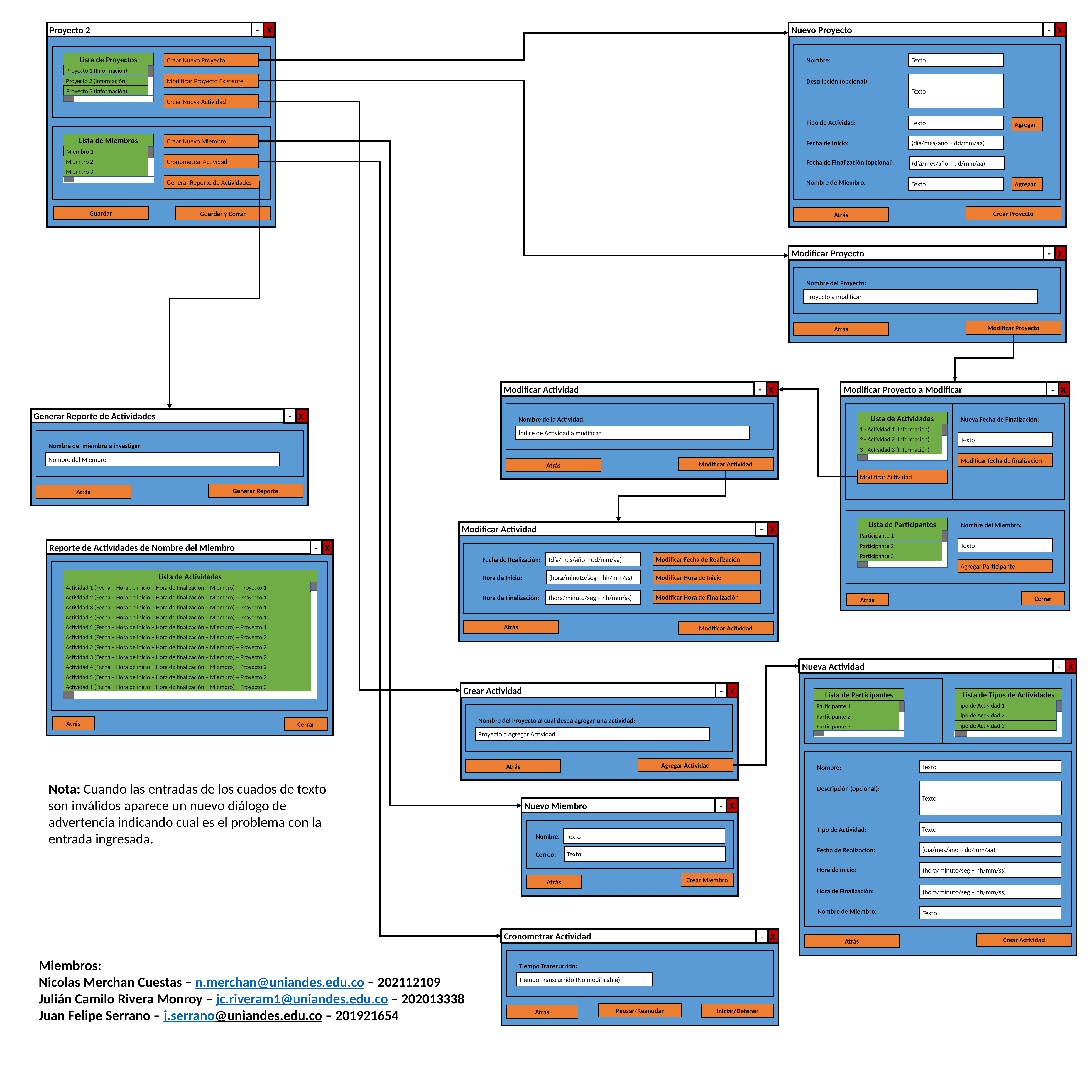

-
Nuevo Proyecto
X
Proyecto 2
-
X

Nombre:
Lista de Proyectos
Crear Nuevo Proyecto
Texto
Proyecto 1 (Información)

Texto
Modificar Proyecto Existente
Descripción (opcional):
Proyecto 2 (Información)
Proyecto 3 (Información)
Crear Nueva Actividad

Tipo de Actividad:
Texto
Agregar

Lista de Miembros
Crear Nuevo Miembro
(día/mes/año – dd/mm/aa)
Fecha de Inicio:
Miembro 1

Cronometrar Actividad
Fecha de Finalización (opcional):
Miembro 2
(día/mes/año – dd/mm/aa)
Miembro 3
Generar Reporte de Actividades
Nombre de Miembro:

Texto
Agregar
Guardar
Guardar y Cerrar
Crear Proyecto
Atrás

Modificar Proyecto
X
-

Nombre del Proyecto:
Proyecto a modificar
Modificar Proyecto
Atrás
-

Modificar Proyecto a Modificar
X
Modificar Actividad
-
X

-

Generar Reporte de Actividades
X
Nombre de la Actividad:
Lista de Actividades
Nueva Fecha de Finalización:
1 - Actividad 1 (Información)

Índice de Actividad a modificar

Texto
2 - Actividad 2 (Información)
Nombre del miembro a investigar:
3 - Actividad 3 (Información)
Nombre del Miembro
Modificar fecha de finalización

Modificar Actividad
Atrás
Modificar Actividad
Generar Reporte
Atrás

Lista de Participantes
Nombre del Miembro:
Modificar Actividad
X
-

Participante 1

Texto

Reporte de Actividades de Nombre del Miembro
X
-
Participante 2

Participante 3
Modificar Fecha de Realización
Fecha de Realización:
(día/mes/año – dd/mm/aa)
Agregar Participante

Lista de Actividades
(hora/minuto/seg – hh/mm/ss)
Modificar Hora de Inicio
Hora de Inicio:

Actividad 1 (Fecha – Hora de inicio – Hora de finalización – Miembro) – Proyecto 1

Modificar Hora de Finalización
Hora de Finalización:
(hora/minuto/seg – hh/mm/ss)
Cerrar
Actividad 2 (Fecha – Hora de inicio – Hora de finalización – Miembro) – Proyecto 1

Atrás
Actividad 3 (Fecha – Hora de inicio – Hora de finalización – Miembro) – Proyecto 1
Actividad 4 (Fecha – Hora de inicio – Hora de finalización – Miembro) – Proyecto 1
Atrás
Modificar Actividad
Actividad 5 (Fecha – Hora de inicio – Hora de finalización – Miembro) – Proyecto 1
Actividad 1 (Fecha – Hora de inicio – Hora de finalización – Miembro) – Proyecto 2

Actividad 2 (Fecha – Hora de inicio – Hora de finalización – Miembro) – Proyecto 2
Actividad 3 (Fecha – Hora de inicio – Hora de finalización – Miembro) – Proyecto 2
Nueva Actividad
X
-

Actividad 4 (Fecha – Hora de inicio – Hora de finalización – Miembro) – Proyecto 2
Actividad 5 (Fecha – Hora de inicio – Hora de finalización – Miembro) – Proyecto 2

Actividad 1 (Fecha – Hora de inicio – Hora de finalización – Miembro) – Proyecto 3

Crear Actividad
X
-
Lista de Participantes
Lista de Tipos de Actividades

Tipo de Actividad 1

Participante 1

Tipo de Actividad 2
Participante 2
Nombre del Proyecto al cual desea agregar una actividad:
Atrás
Cerrar
Tipo de Actividad 3
Participante 3
Proyecto a Agregar Actividad

Agregar Actividad
Atrás
Nombre:
Texto
Nota: Cuando las entradas de los cuados de texto son inválidos aparece un nuevo diálogo de advertencia indicando cual es el problema con la entrada ingresada.
Texto
Descripción (opcional):

-
X
Nuevo Miembro

Texto
Tipo de Actividad:
Texto
Nombre:
(día/mes/año – dd/mm/aa)
Fecha de Realización:
Texto
Correo:
Hora de inicio:
(hora/minuto/seg – hh/mm/ss)
Crear Miembro
Atrás
Hora de Finalización:
(hora/minuto/seg – hh/mm/ss)
Nombre de Miembro:
Texto

Cronometrar Actividad
X
-
Crear Actividad
Atrás

Miembros:
Nicolas Merchan Cuestas – n.merchan@uniandes.edu.co – 202112109
Julián Camilo Rivera Monroy – jc.riveram1@uniandes.edu.co – 202013338
Juan Felipe Serrano – j.serrano@uniandes.edu.co – 201921654
Tiempo Transcurrido:
Tiempo Transcurrido (No modificable)
Pausar/Reanudar
Iniciar/Detener
Atrás